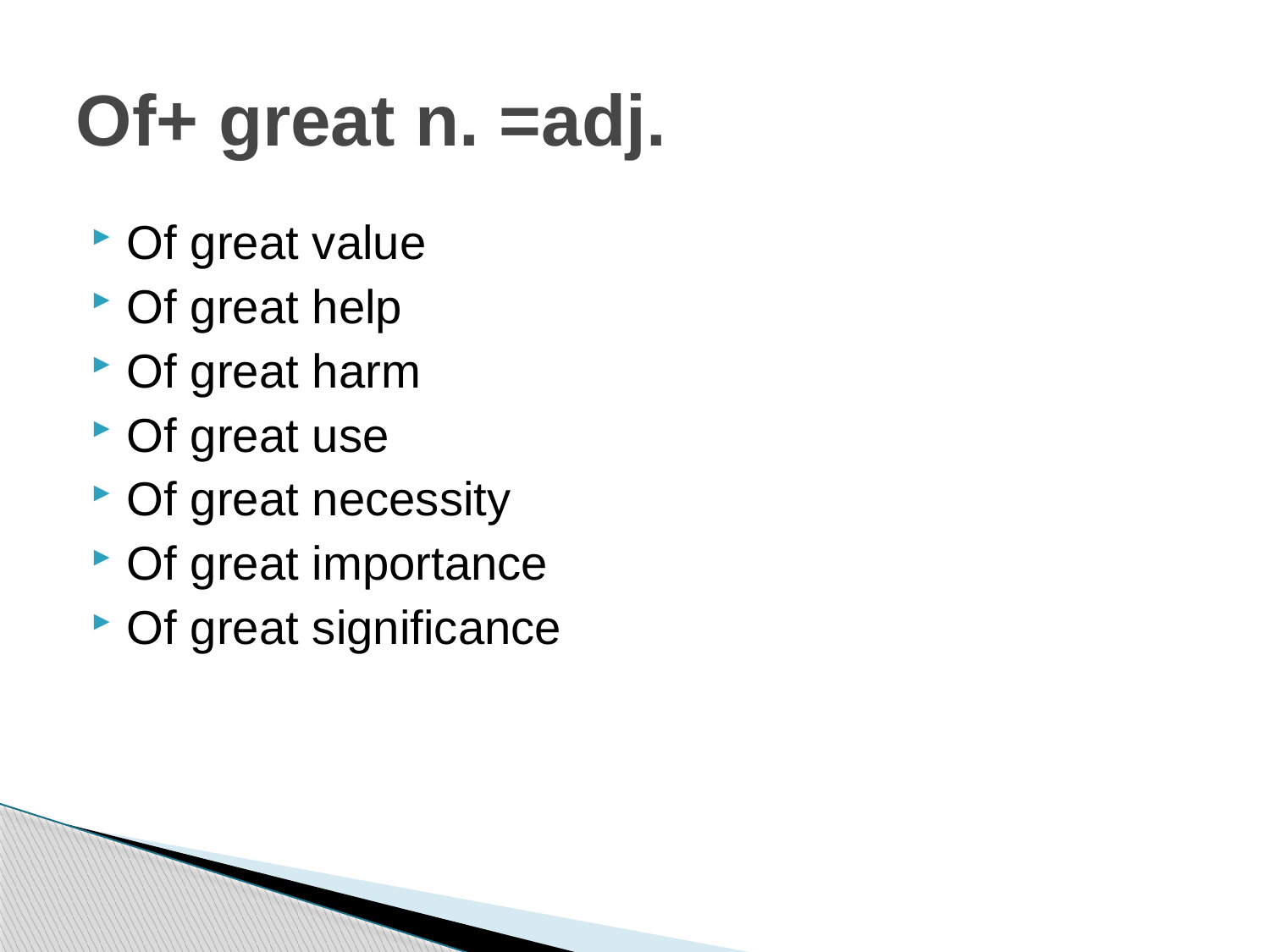

# Of+ great n. =adj.
Of great value
Of great help
Of great harm
Of great use
Of great necessity
Of great importance
Of great significance